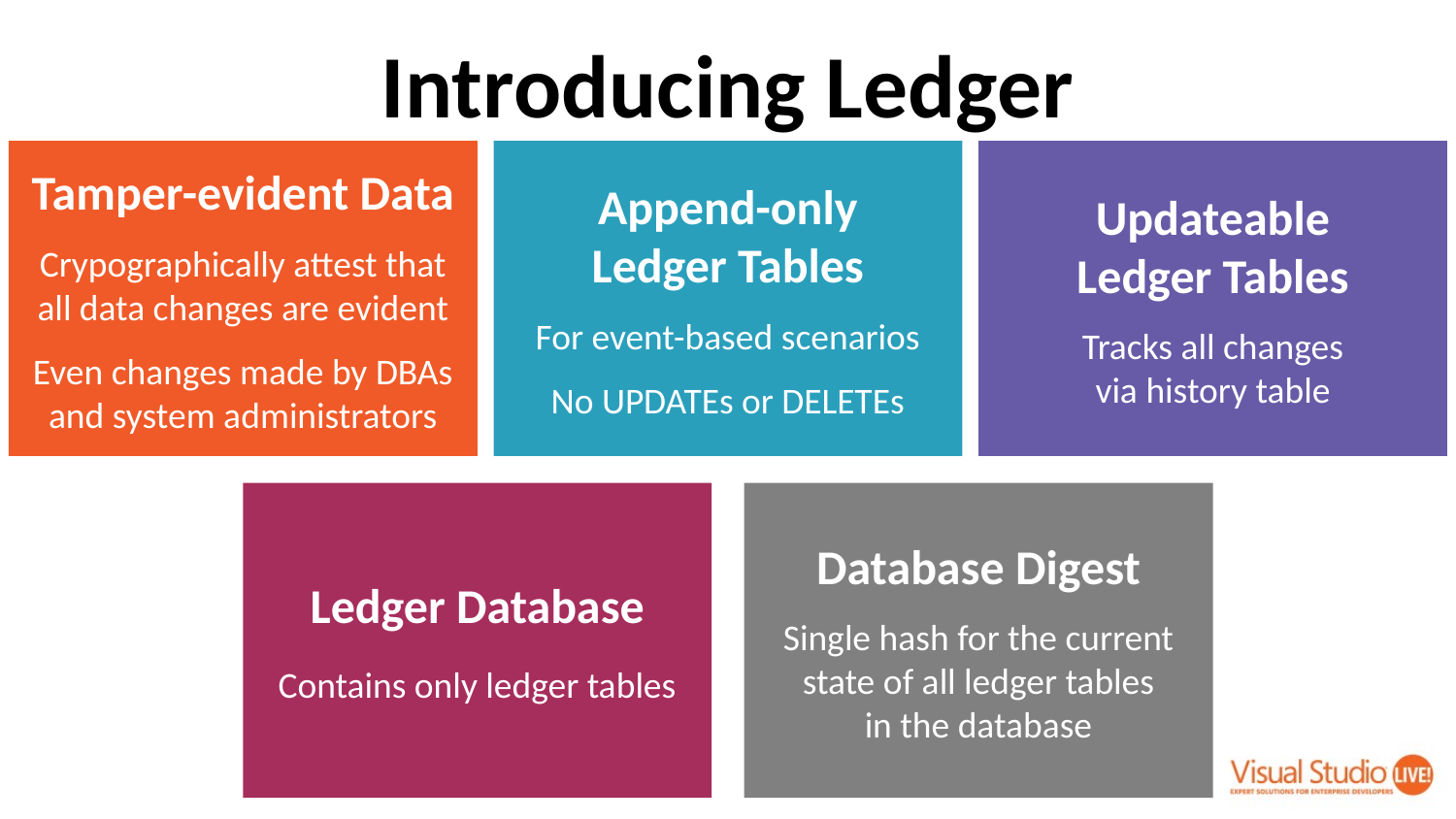

# Introducing Ledger
Tamper-evident Data
Crypographically attest that all data changes are evident
Even changes made by DBAs
and system administrators
Append-only
Ledger Tables
For event-based scenarios
No UPDATEs or DELETEs
Updateable
Ledger Tables
Tracks all changes
via history table
Ledger Database
Contains only ledger tables
Database Digest
Single hash for the current state of all ledger tables
in the database